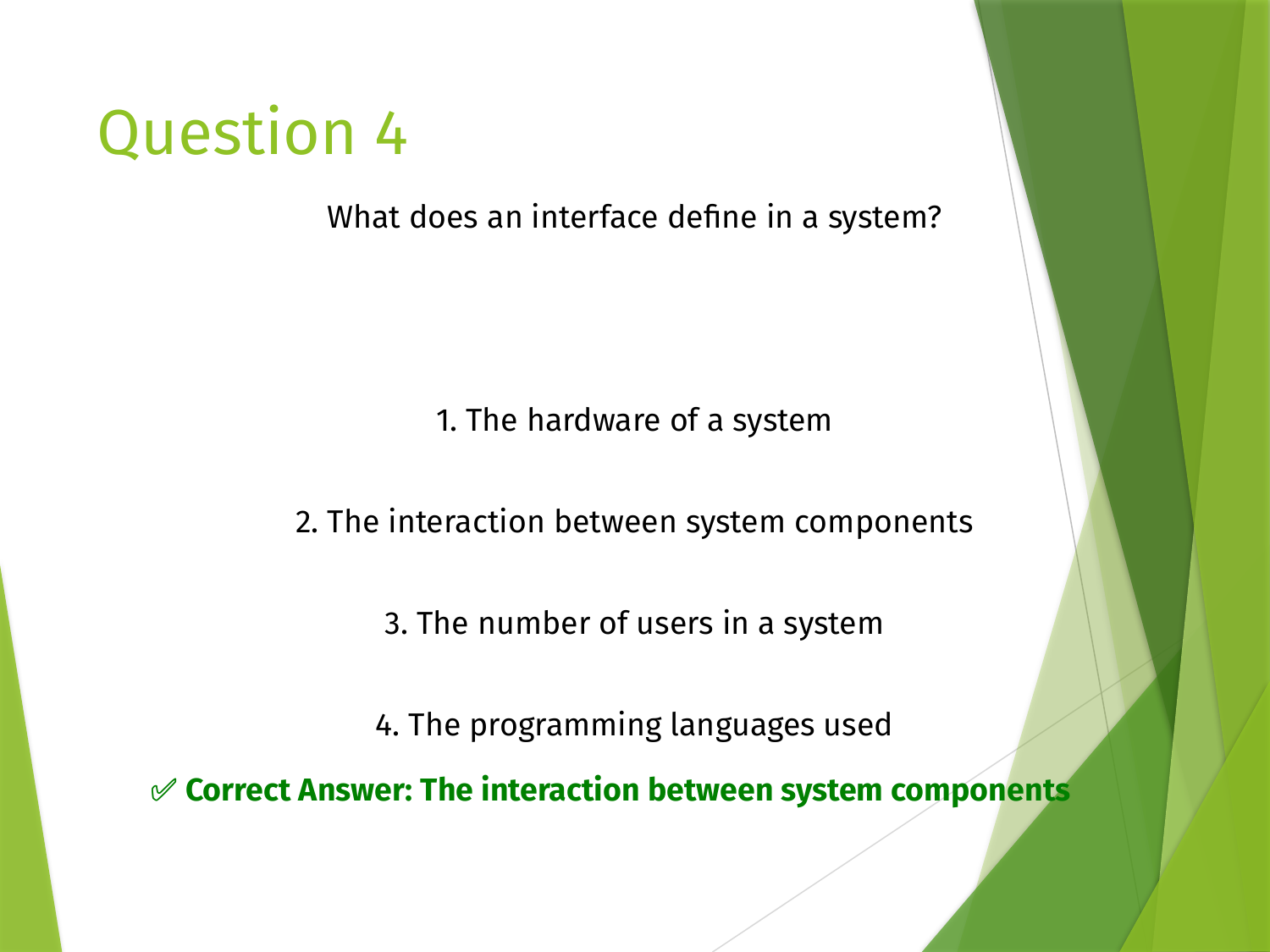

# Question 4
What does an interface define in a system?

1. The hardware of a system

2. The interaction between system components

3. The number of users in a system

4. The programming languages used

✅ Correct Answer: The interaction between system components